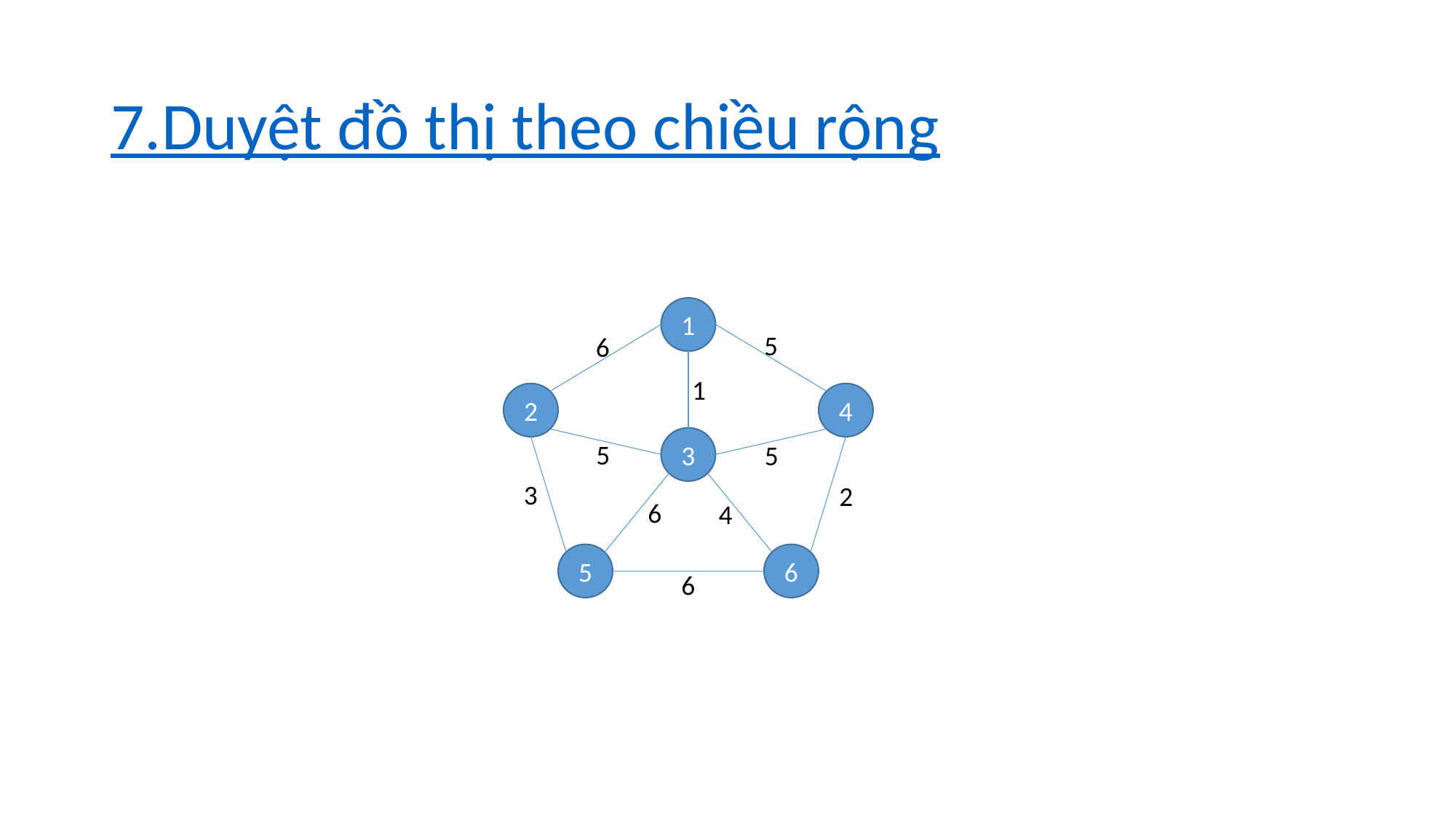

# 7.	Duyệt đồ thị theo chiều rộng
1
5
6
1
2
4
3
5
5
3
2
6
4
5
6
6